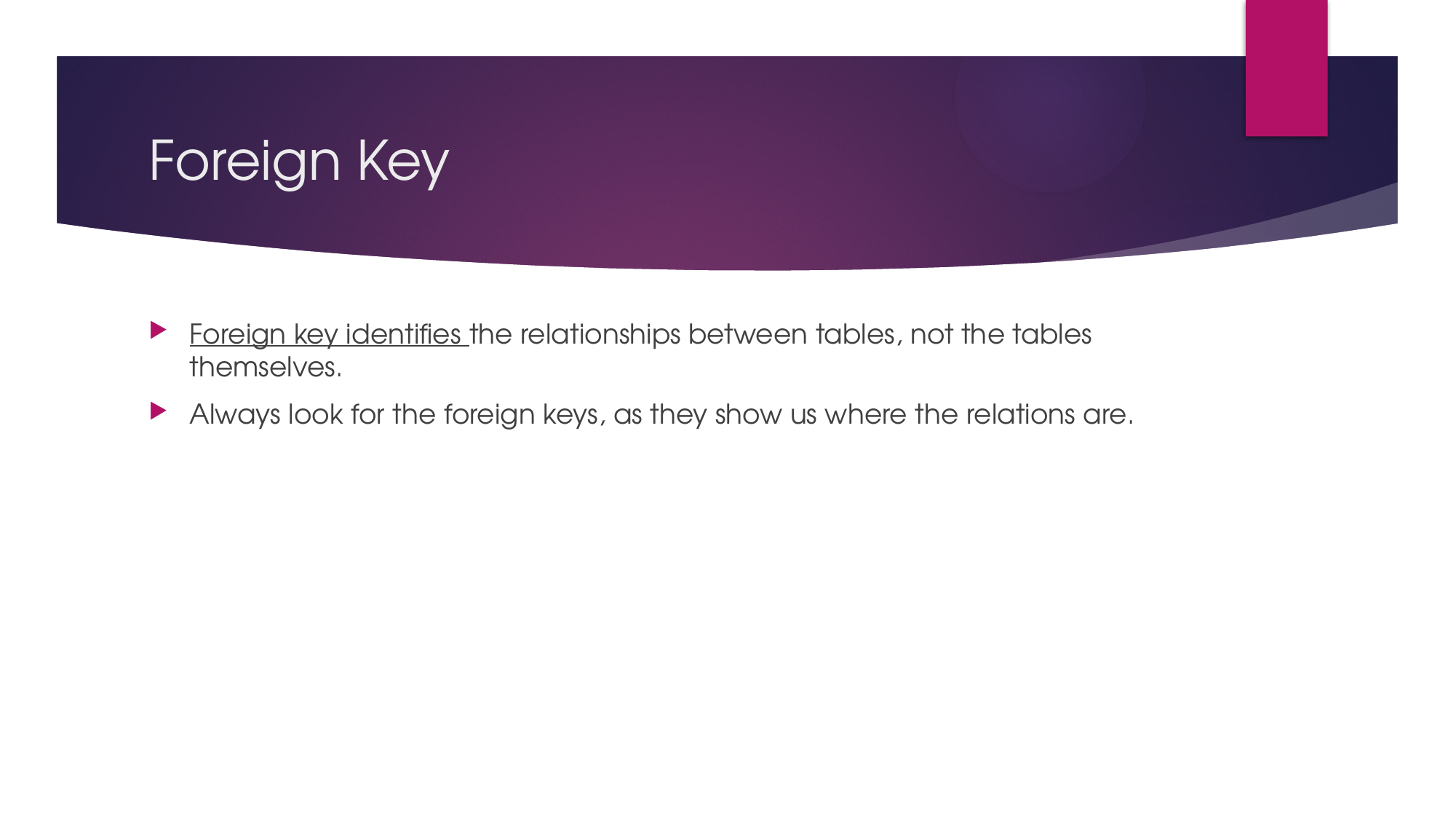

# Foreign Key
Foreign key identifies the relationships between tables, not the tables themselves.
Always look for the foreign keys, as they show us where the relations are.